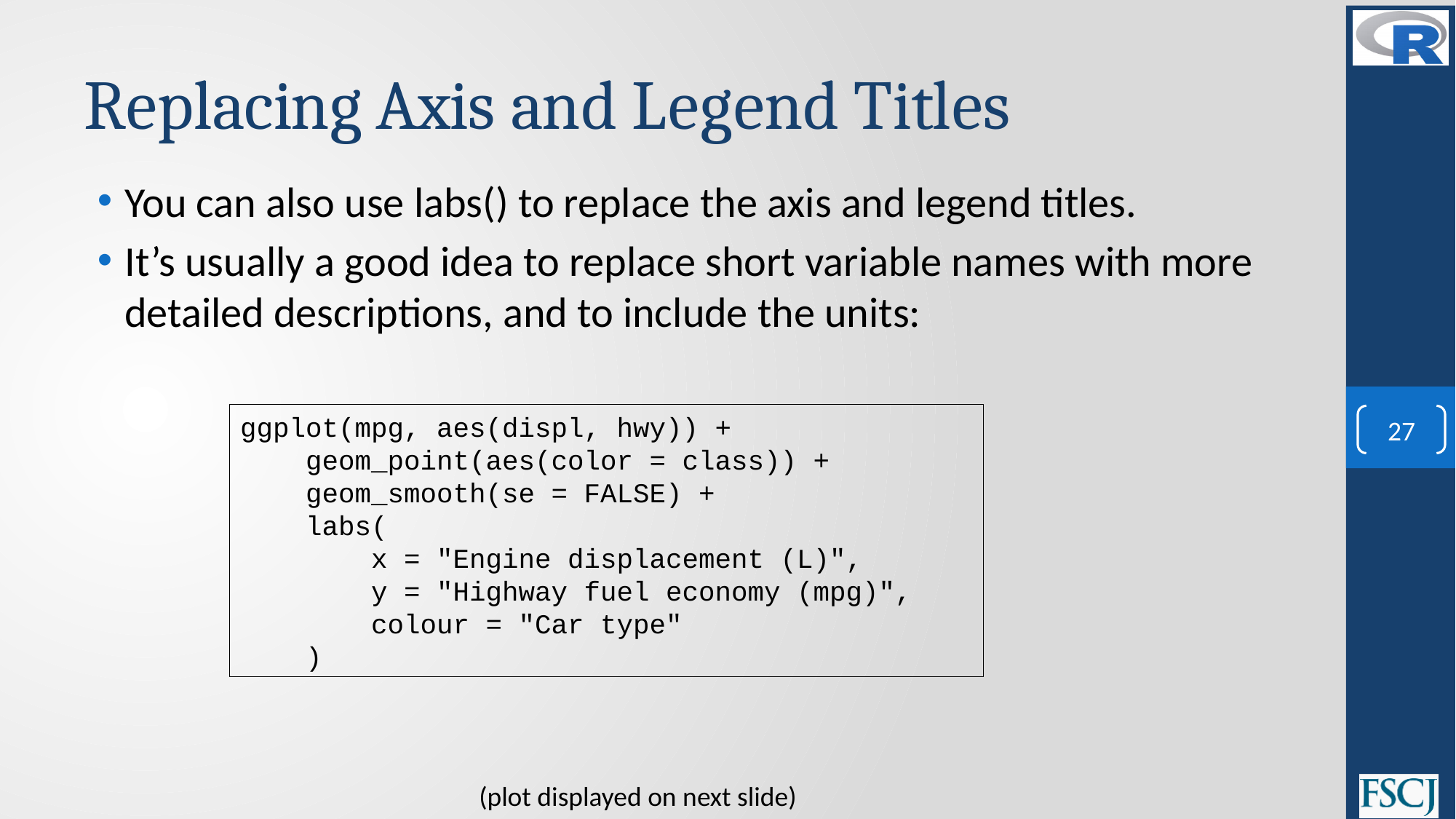

# Replacing Axis and Legend Titles
You can also use labs() to replace the axis and legend titles.
It’s usually a good idea to replace short variable names with more detailed descriptions, and to include the units:
ggplot(mpg, aes(displ, hwy)) +
    geom_point(aes(color = class)) +
    geom_smooth(se = FALSE) +
    labs(
        x = "Engine displacement (L)",
        y = "Highway fuel economy (mpg)",
        colour = "Car type"
    )
27
(plot displayed on next slide)